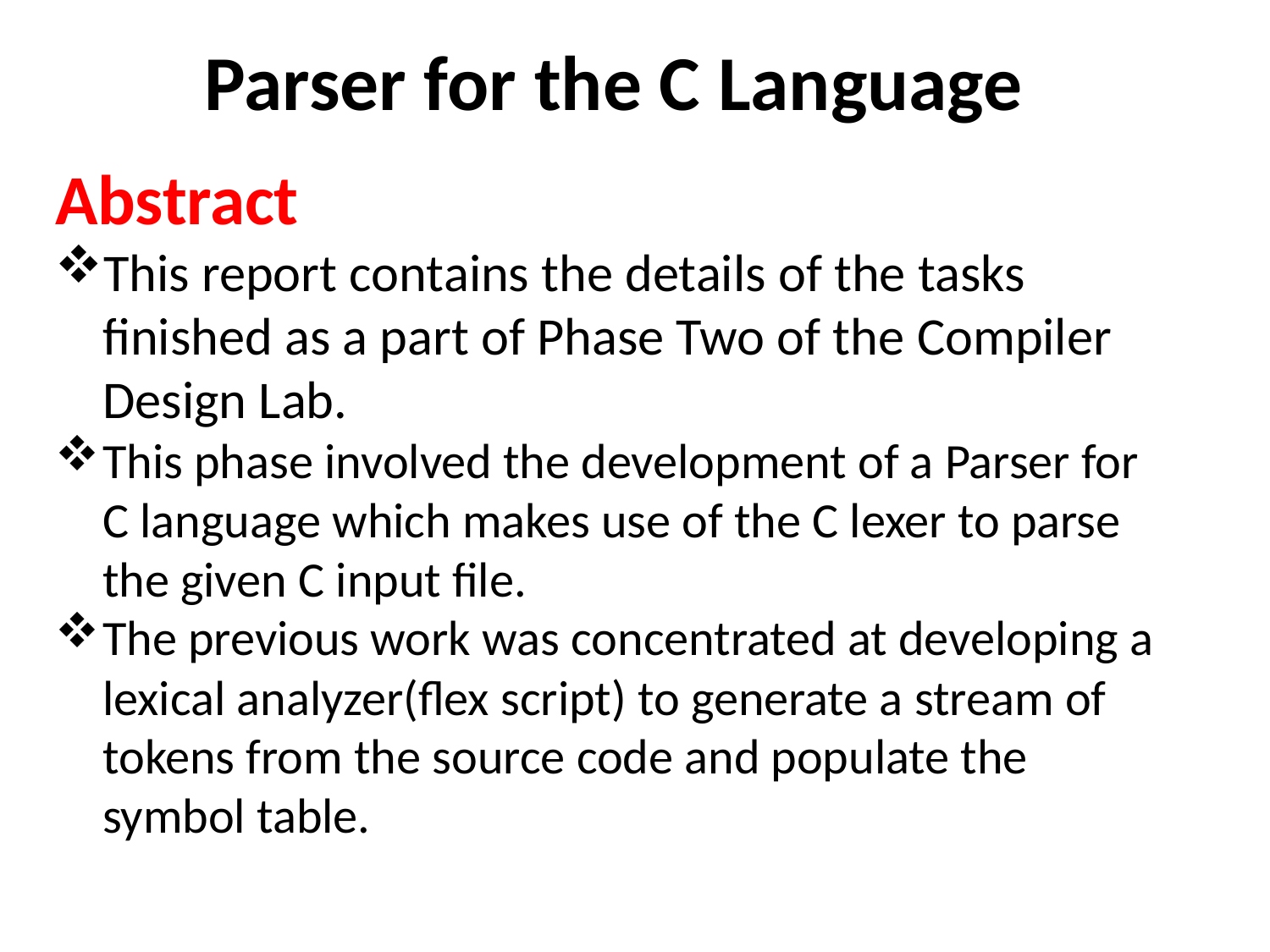

# Parser for the C Language
Abstract
This report contains the details of the tasks finished as a part of Phase Two of the Compiler Design Lab.
This phase involved the development of a Parser for C language which makes use of the C lexer to parse the given C input file.
The previous work was concentrated at developing a lexical analyzer(flex script) to generate a stream of tokens from the source code and populate the symbol table.